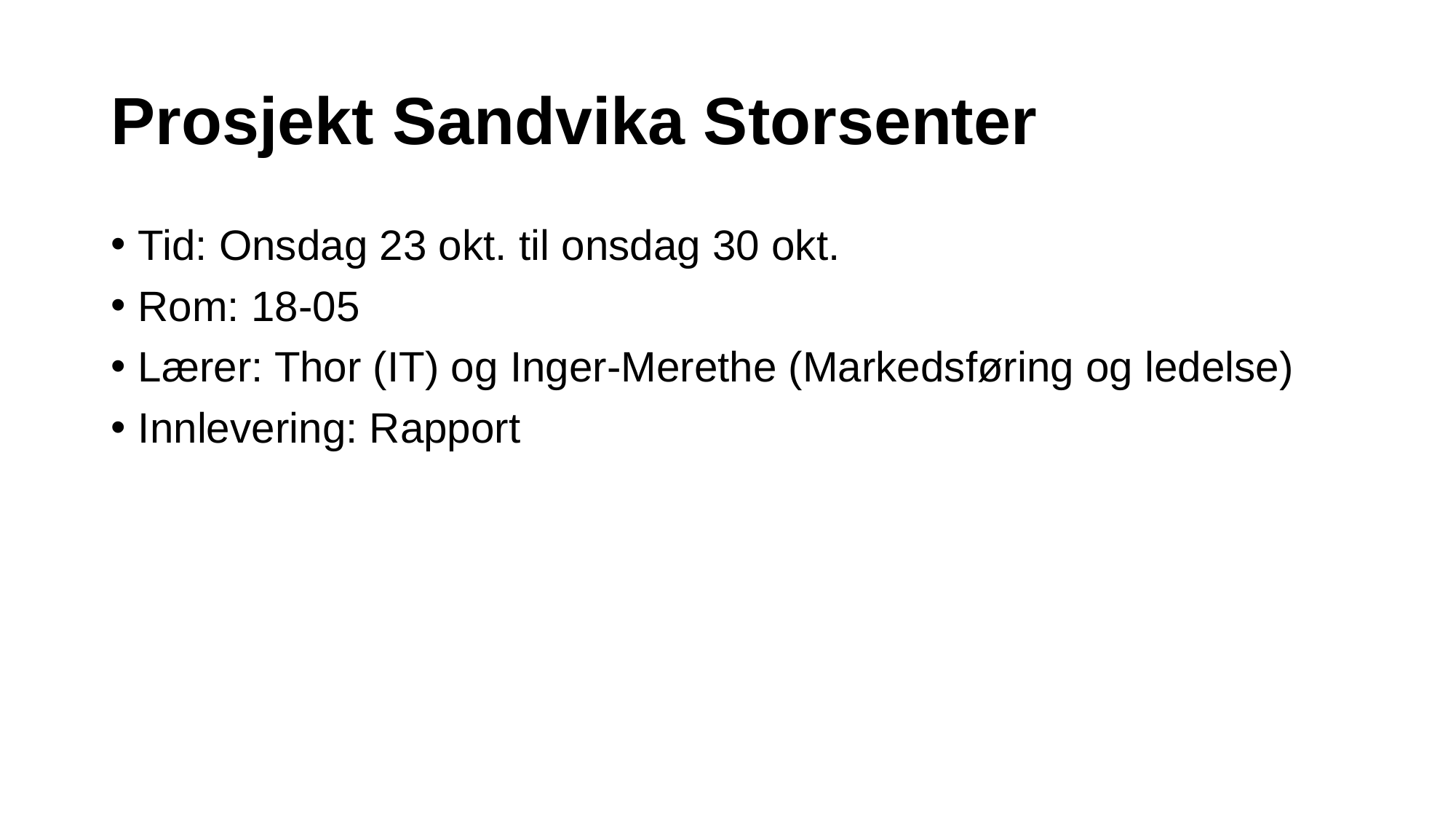

# Prosjekt Sandvika Storsenter
Tid: Onsdag 23 okt. til onsdag 30 okt.
Rom: 18-05
Lærer: Thor (IT) og Inger-Merethe (Markedsføring og ledelse)
Innlevering: Rapport